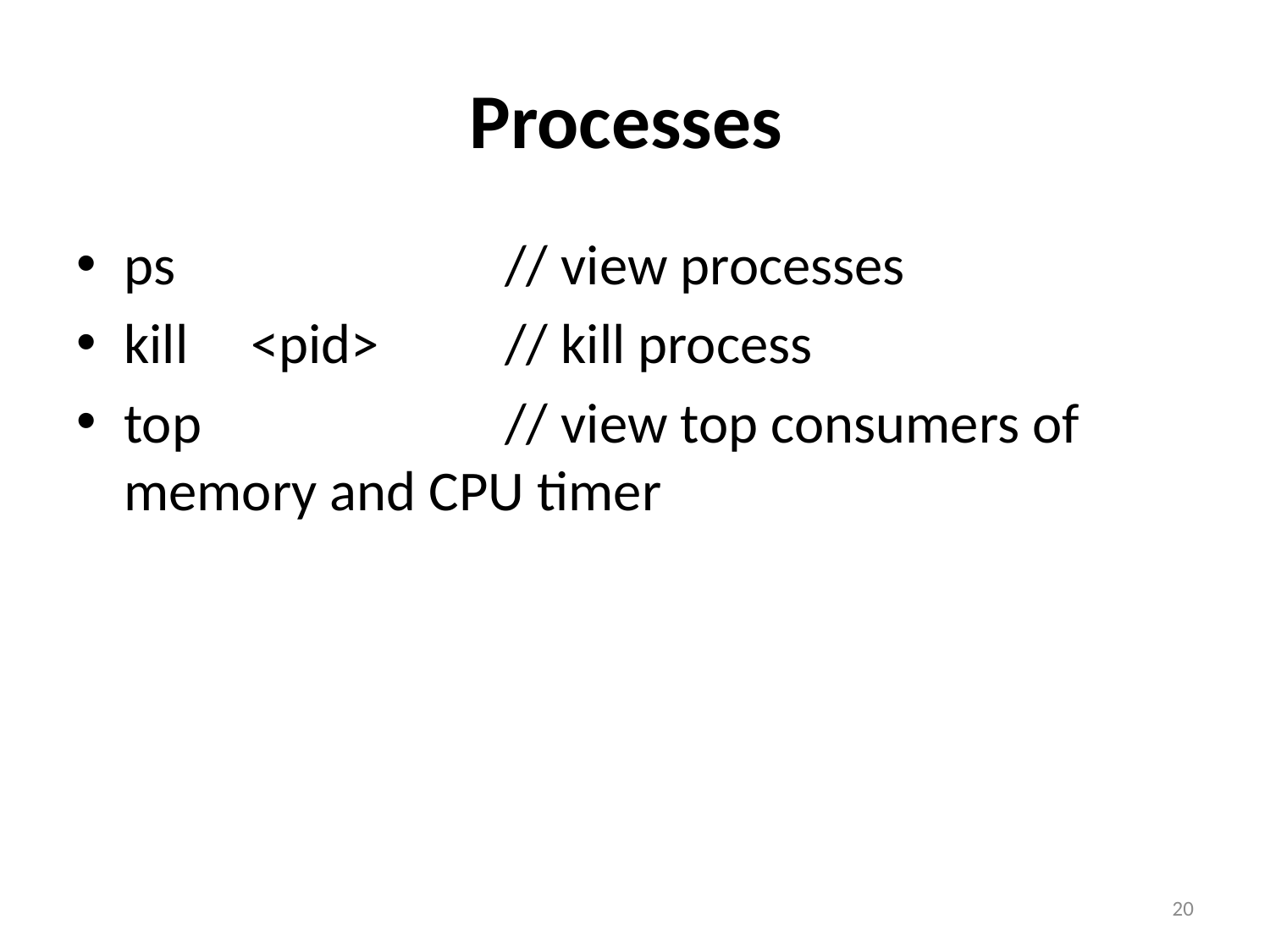

# Processes
ps 			// view processes
kill	<pid>	// kill process
top			// view top consumers of memory and CPU timer

20